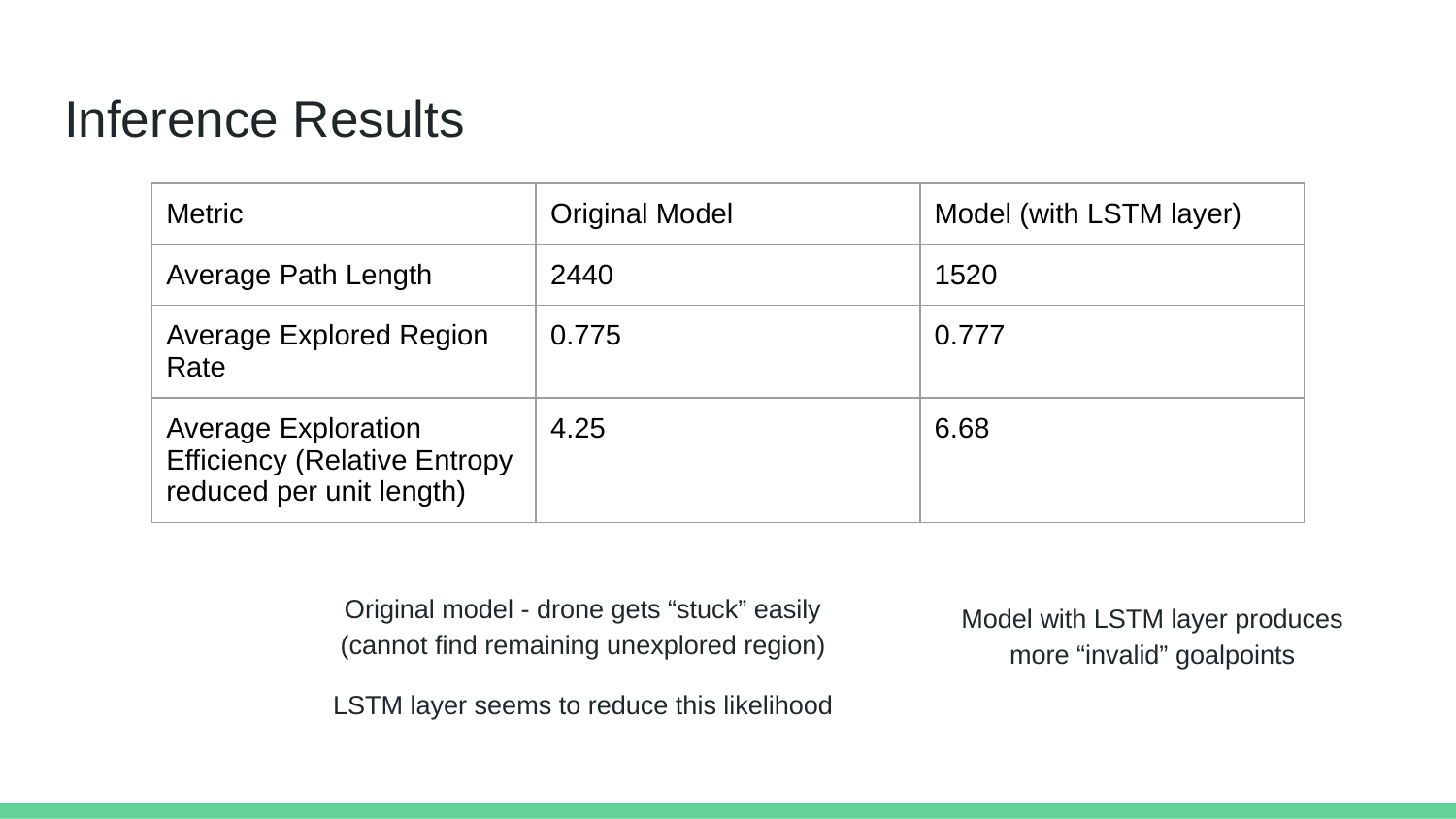

# Inference Results
| Metric | Original Model | Model (with LSTM layer) |
| --- | --- | --- |
| Average Path Length | 2440 | 1520 |
| Average Explored Region Rate | 0.775 | 0.777 |
| Average Exploration Efficiency (Relative Entropy reduced per unit length) | 4.25 | 6.68 |
Original model - drone gets “stuck” easily (cannot find remaining unexplored region)
LSTM layer seems to reduce this likelihood
Model with LSTM layer produces more “invalid” goalpoints